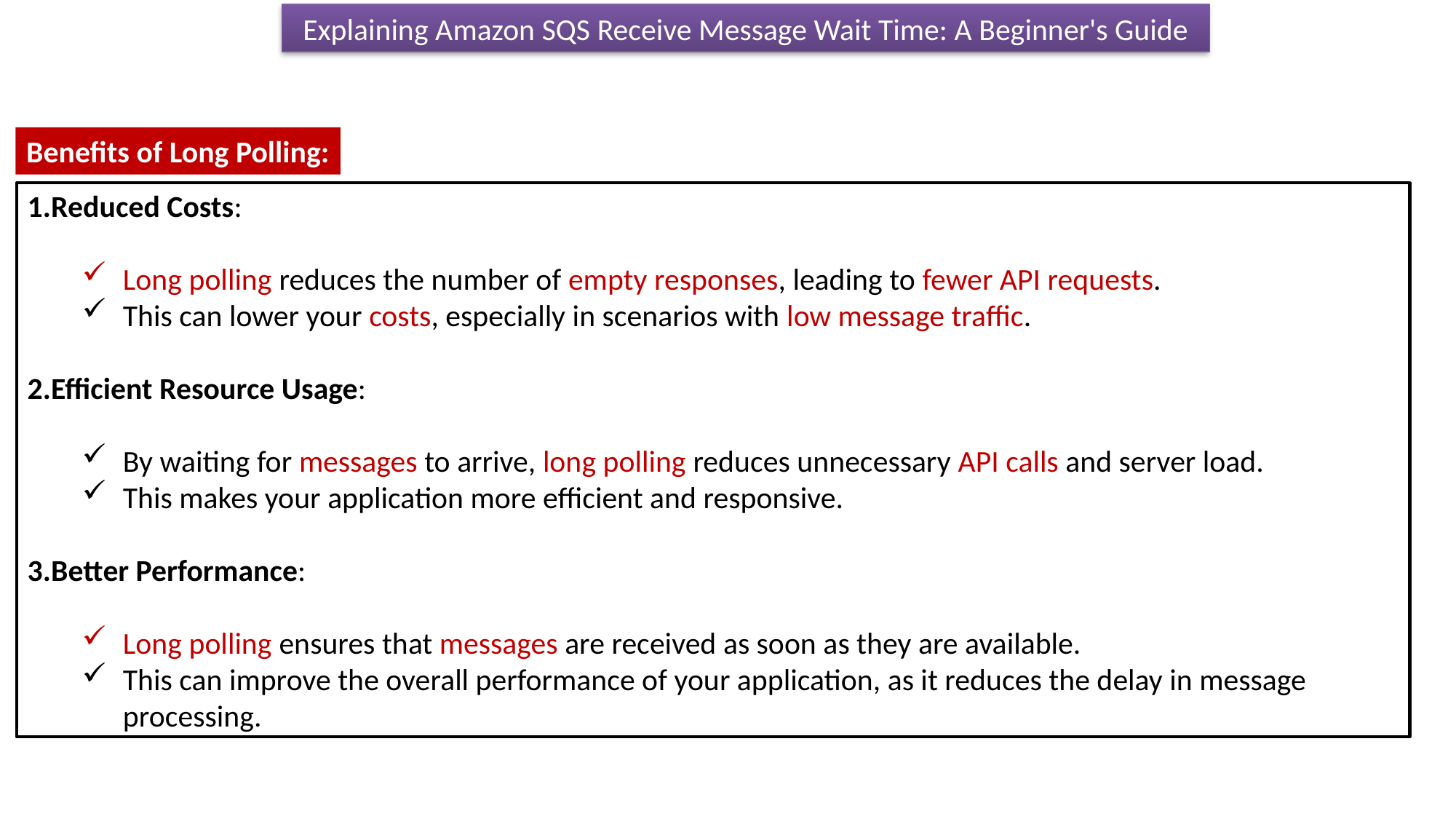

Explaining Amazon SQS Receive Message Wait Time: A Beginner's Guide

Benefits of Long Polling:
Reduced Costs:
Long polling reduces the number of empty responses, leading to fewer API requests.
This can lower your costs, especially in scenarios with low message traffic.
Efficient Resource Usage:
By waiting for messages to arrive, long polling reduces unnecessary API calls and server load.
This makes your application more efficient and responsive.
Better Performance:
Long polling ensures that messages are received as soon as they are available.
This can improve the overall performance of your application, as it reduces the delay in message processing.